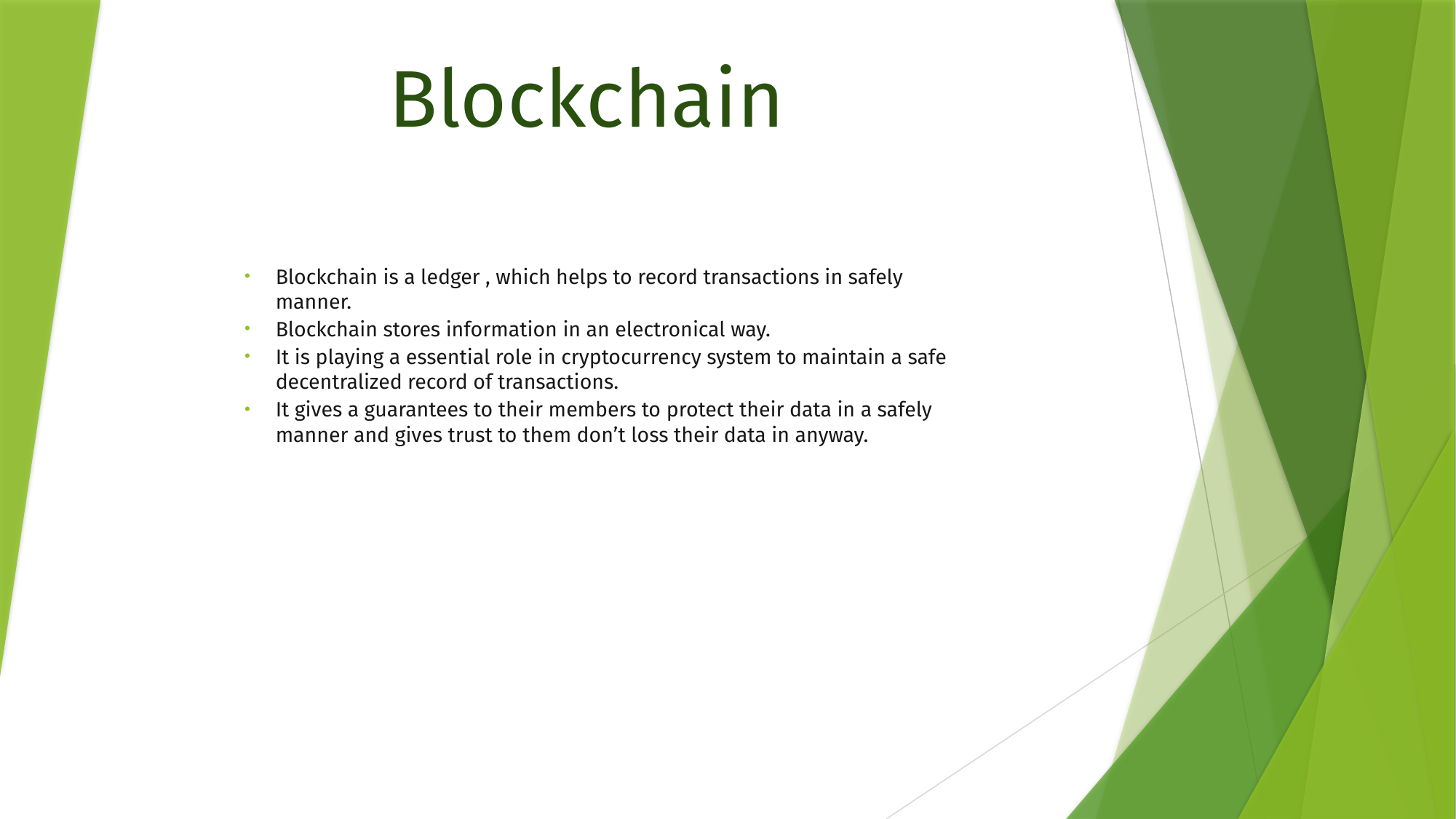

# Blockchain
Blockchain is a ledger , which helps to record transactions in safely manner.
Blockchain stores information in an electronical way.
It is playing a essential role in cryptocurrency system to maintain a safe decentralized record of transactions.
It gives a guarantees to their members to protect their data in a safely manner and gives trust to them don’t loss their data in anyway.